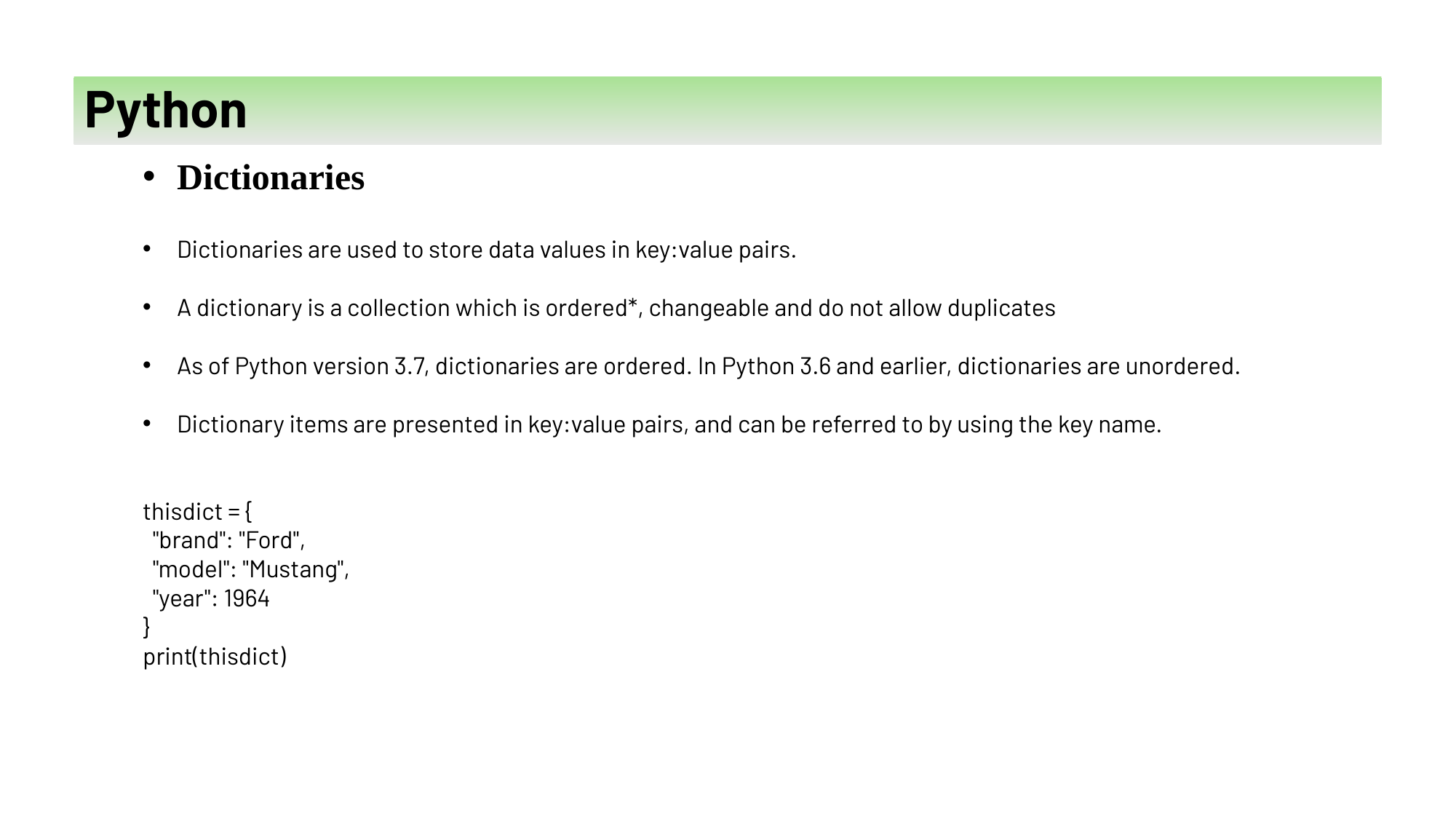

Python
Dictionaries
Dictionaries are used to store data values in key:value pairs.

A dictionary is a collection which is ordered*, changeable and do not allow duplicates

As of Python version 3.7, dictionaries are ordered. In Python 3.6 and earlier, dictionaries are unordered.

Dictionary items are presented in key:value pairs, and can be referred to by using the key name.

thisdict = {
  "brand": "Ford",
  "model": "Mustang",
  "year": 1964
}
print(thisdict)